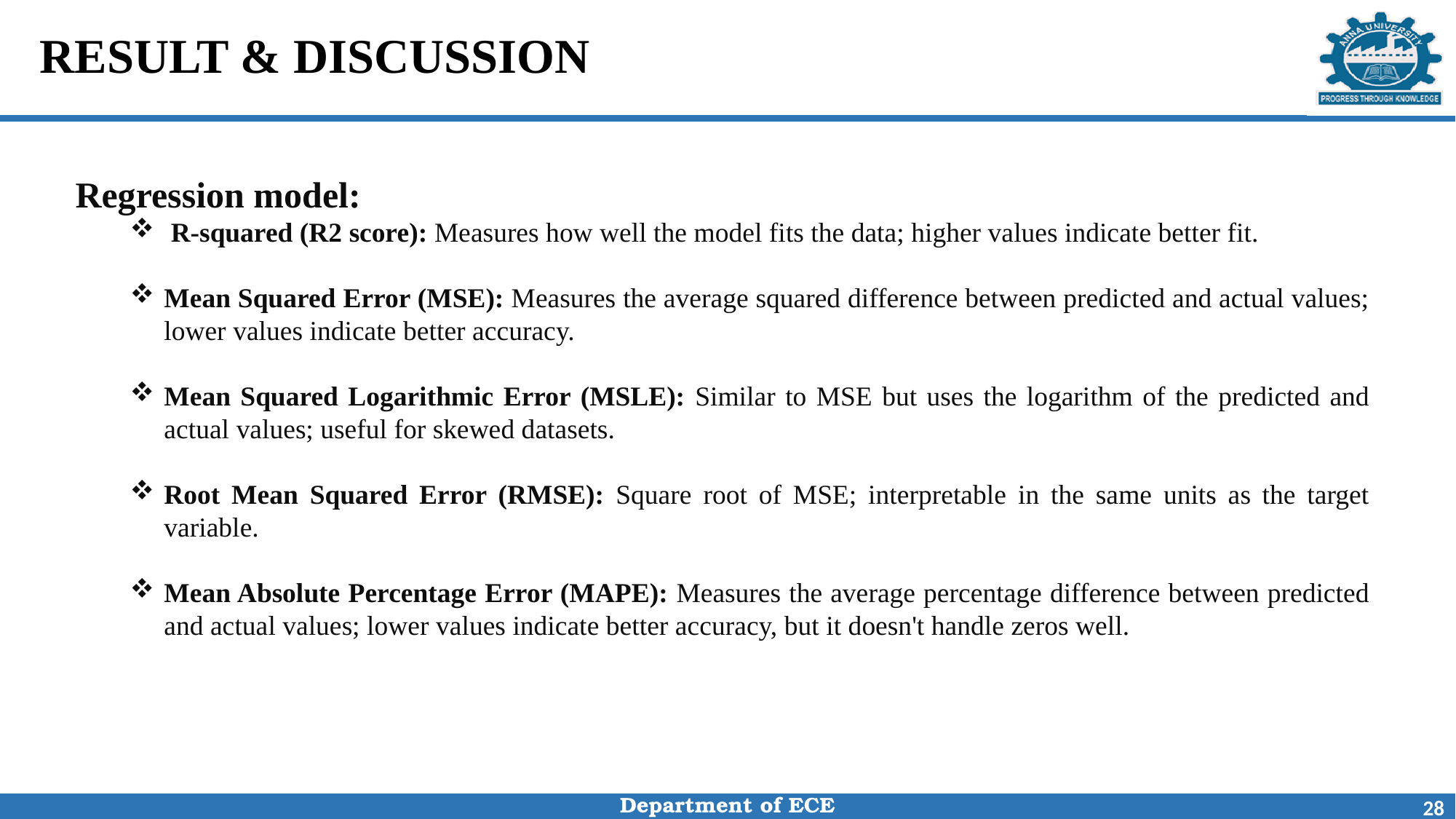

# RESULT & DISCUSSION
Regression model:
R-squared (R2 score): Measures how well the model fits the data; higher values indicate better fit.

Mean Squared Error (MSE): Measures the average squared difference between predicted and actual values; lower values indicate better accuracy.

Mean Squared Logarithmic Error (MSLE): Similar to MSE but uses the logarithm of the predicted and actual values; useful for skewed datasets.

Root Mean Squared Error (RMSE): Square root of MSE; interpretable in the same units as the target variable.

Mean Absolute Percentage Error (MAPE): Measures the average percentage difference between predicted and actual values; lower values indicate better accuracy, but it doesn't handle zeros well.